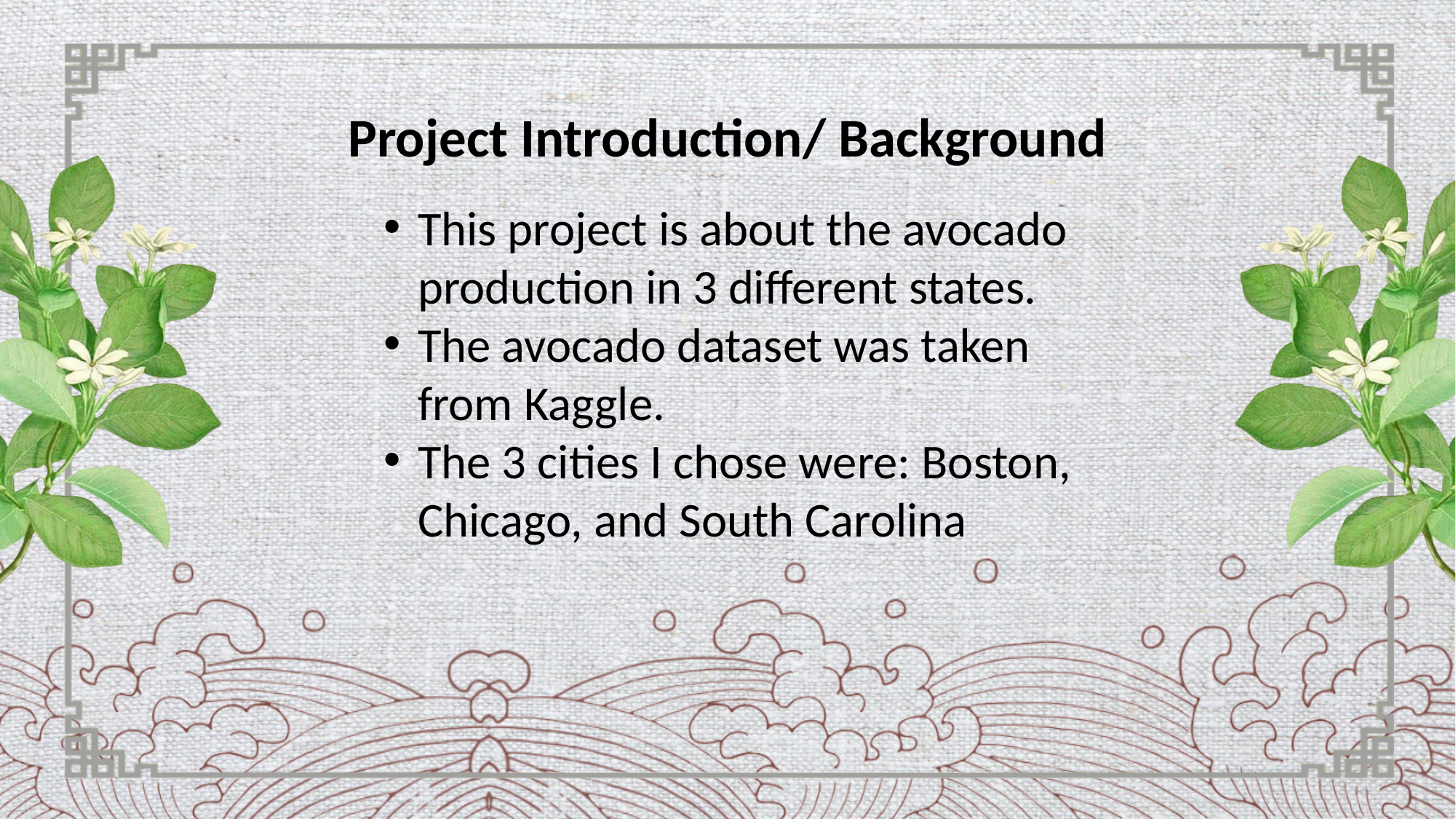

Project Introduction/ Background
This project is about the avocado production in 3 different states.
The avocado dataset was taken from Kaggle.
The 3 cities I chose were: Boston, Chicago, and South Carolina